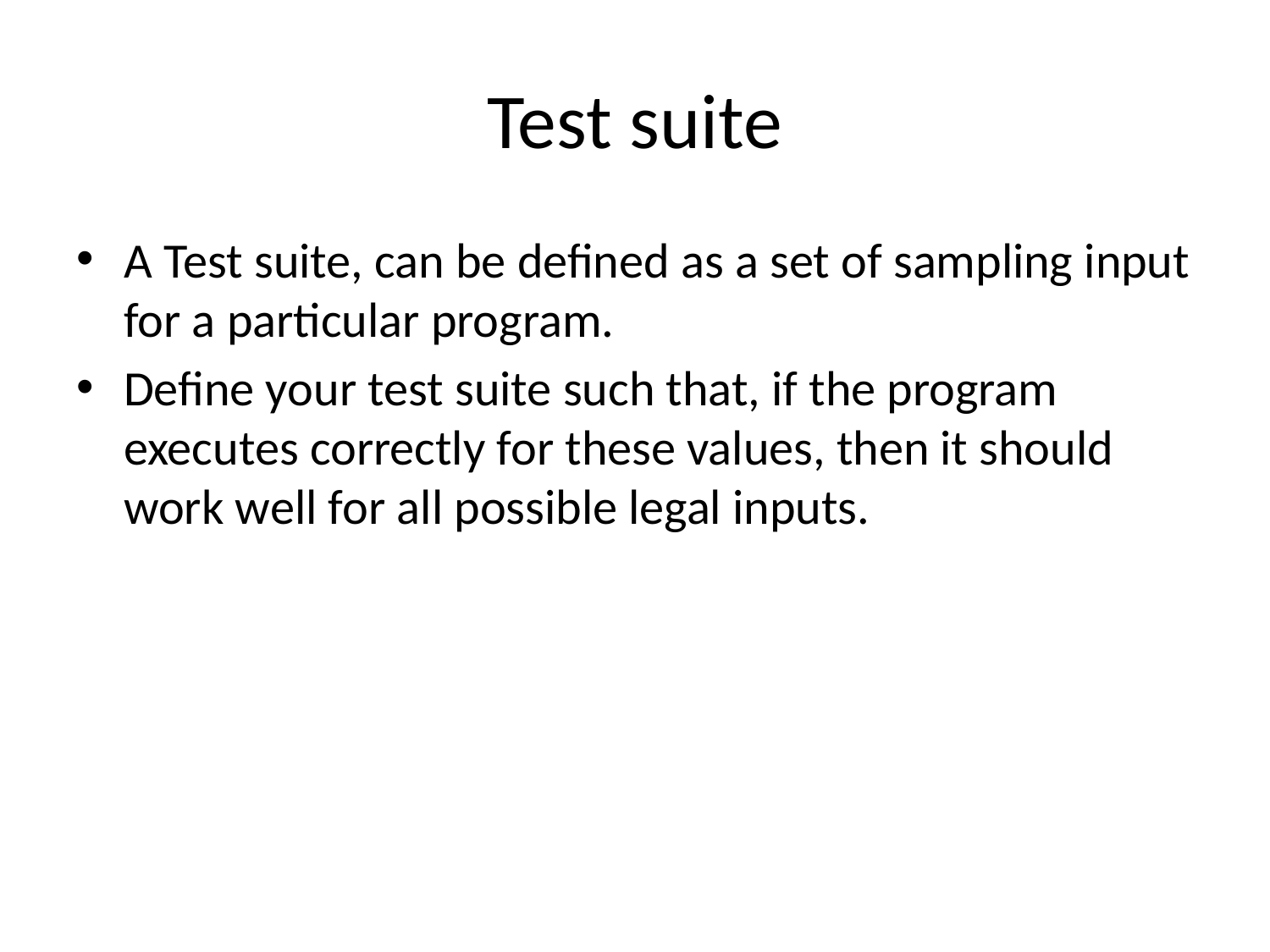

# Test suite
A Test suite, can be defined as a set of sampling input for a particular program.
Define your test suite such that, if the program executes correctly for these values, then it should work well for all possible legal inputs.